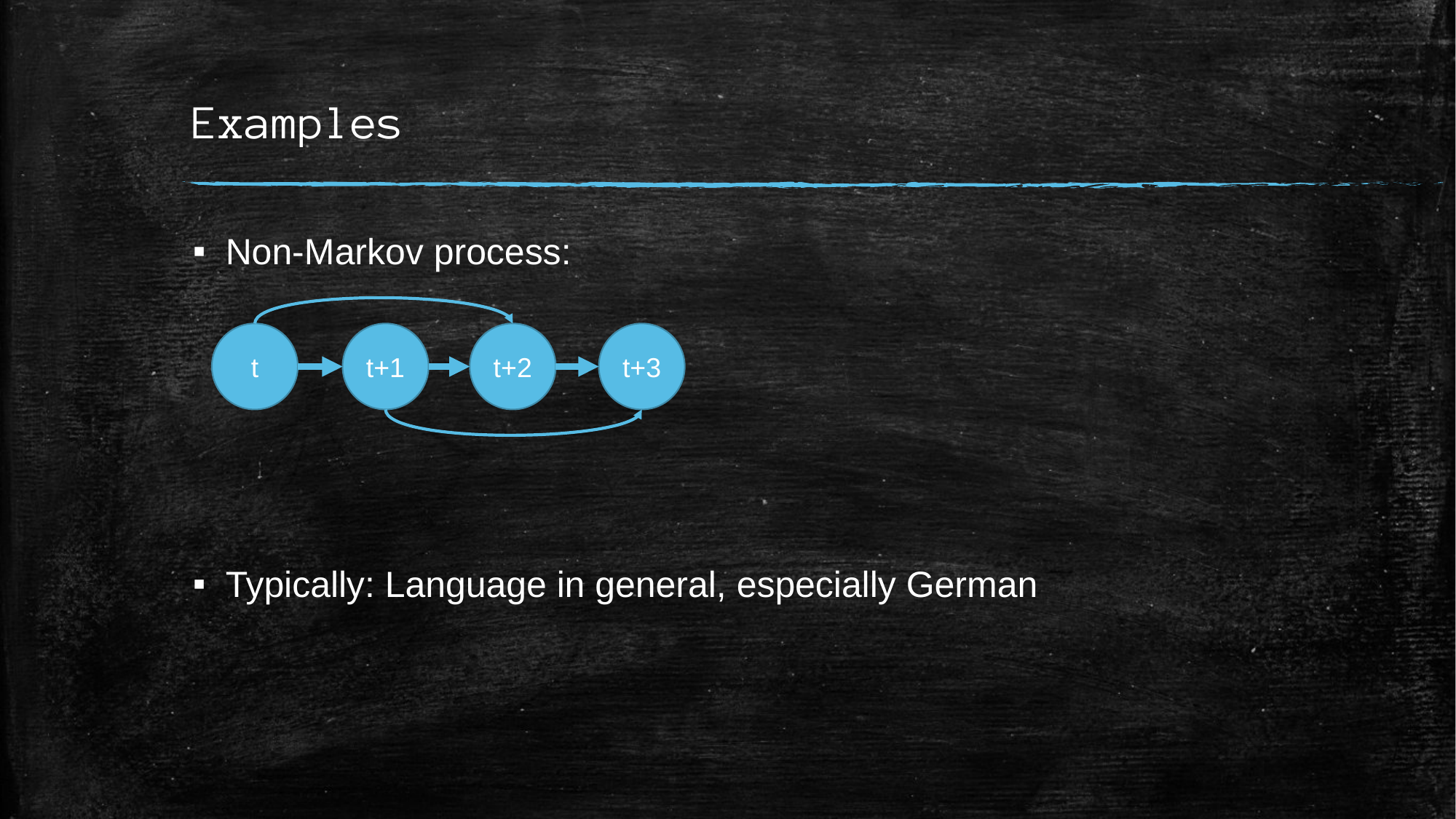

# Examples
Non-Markov process:

Typically: Language in general, especially German
t
t+1
t+2
t+3